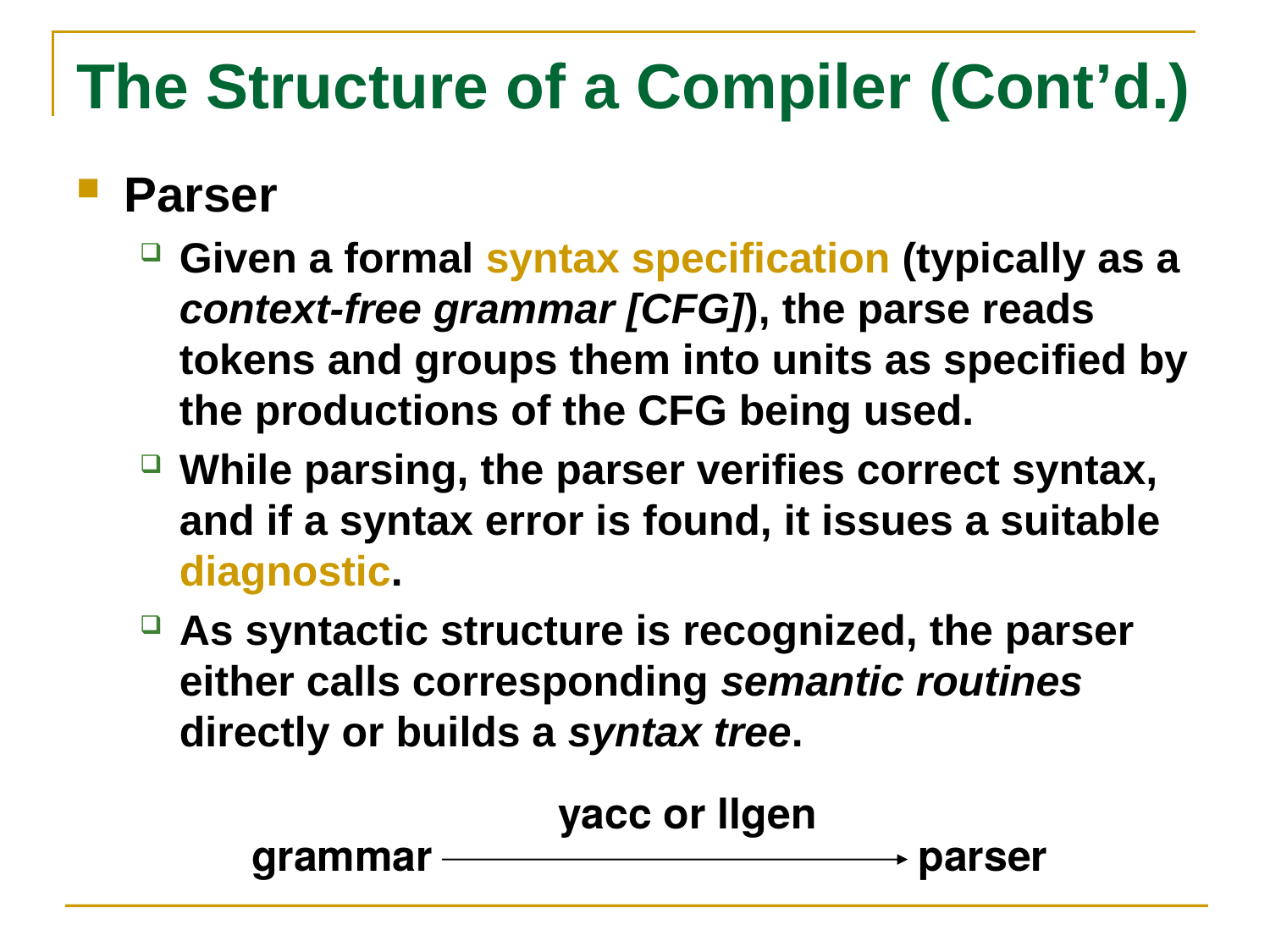

# The Structure of a Compiler (Cont’d.)
Parser
Given a formal syntax specification (typically as a context-free grammar [CFG]), the parse reads tokens and groups them into units as specified by the productions of the CFG being used.
While parsing, the parser verifies correct syntax, and if a syntax error is found, it issues a suitable diagnostic.
As syntactic structure is recognized, the parser either calls corresponding semantic routines directly or builds a syntax tree.
yacc or llgen
grammar
parser